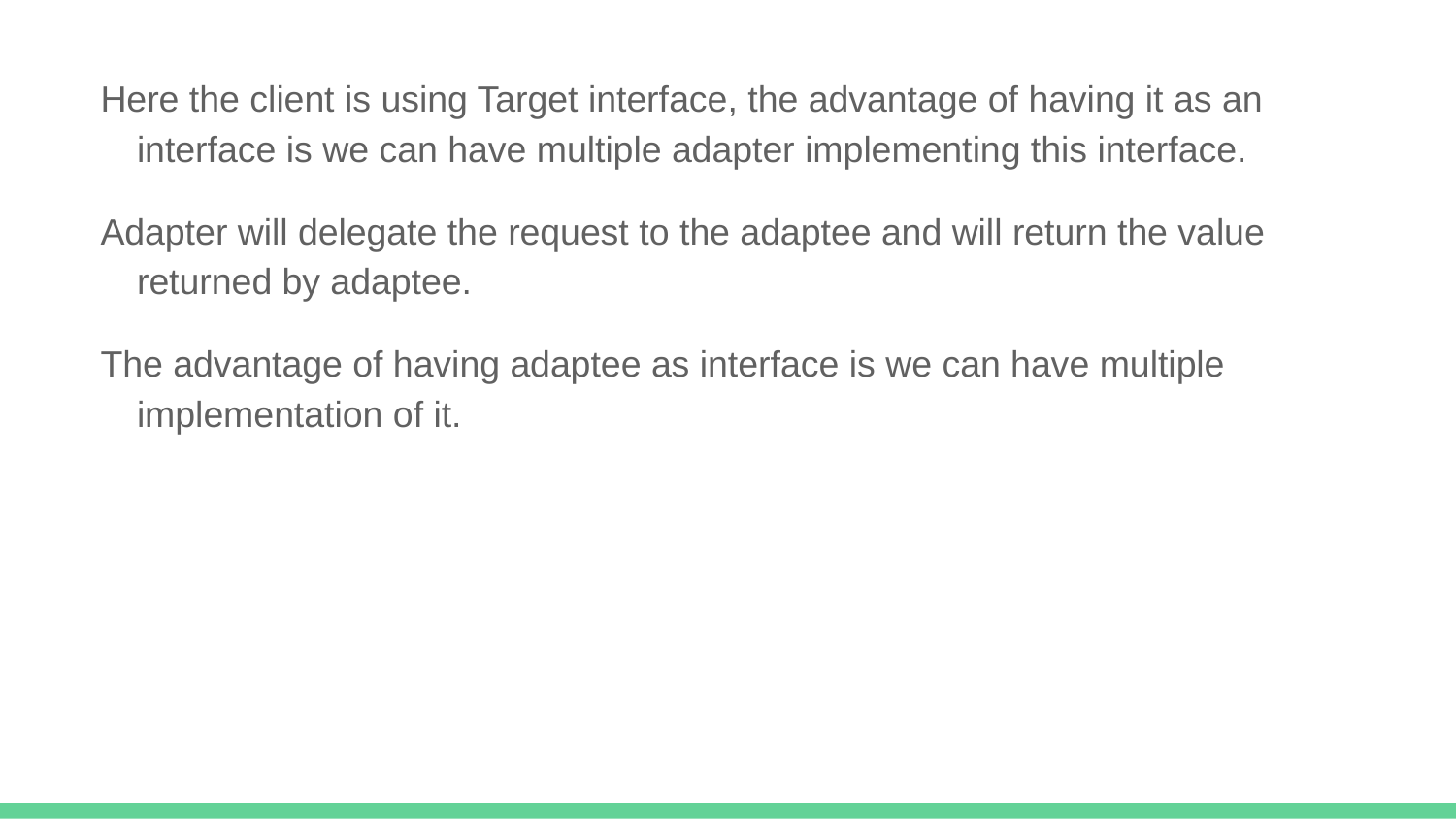

Here the client is using Target interface, the advantage of having it as an interface is we can have multiple adapter implementing this interface.
Adapter will delegate the request to the adaptee and will return the value returned by adaptee.
The advantage of having adaptee as interface is we can have multiple implementation of it.